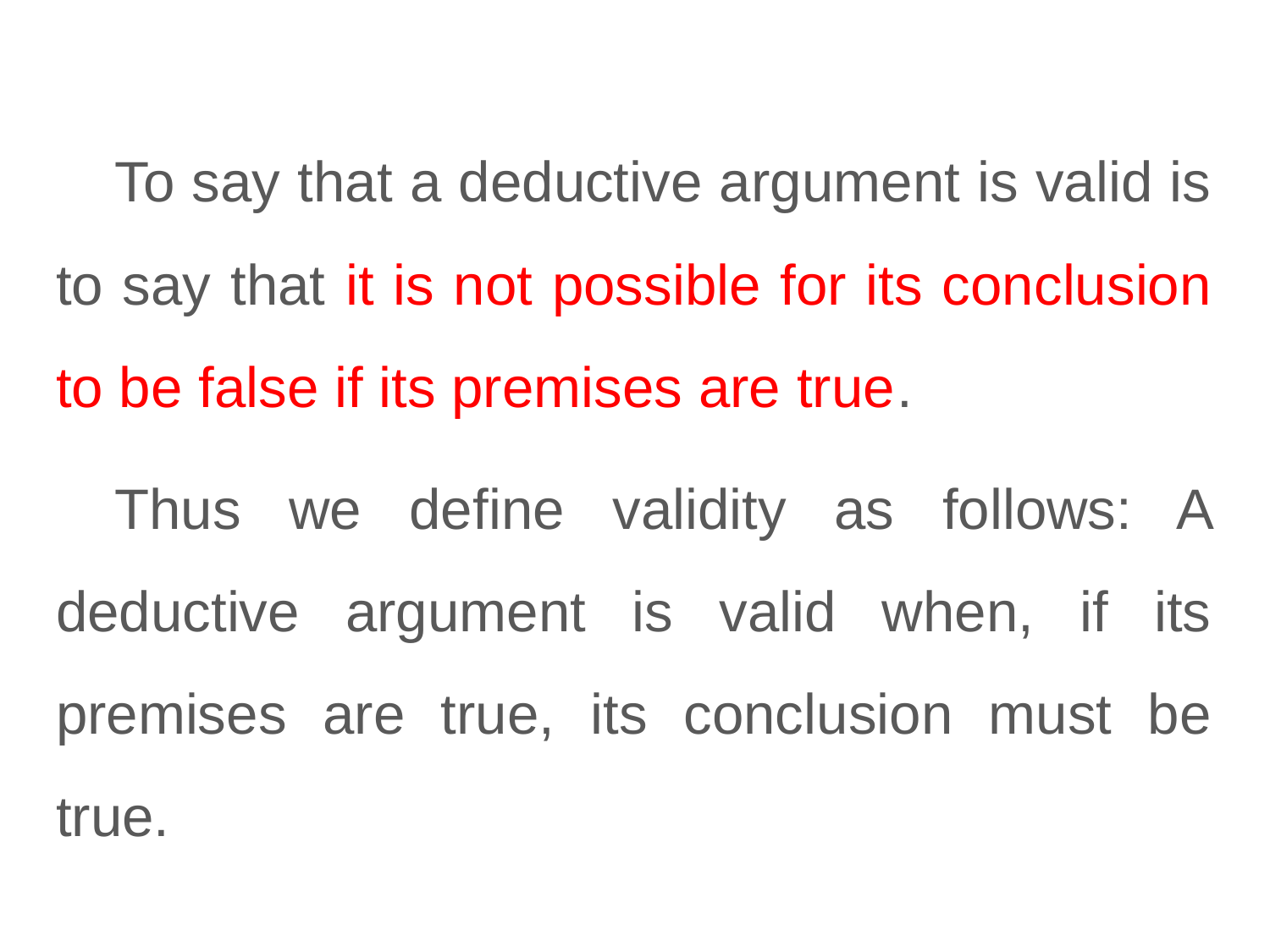

#
To say that a deductive argument is valid is to say that it is not possible for its conclusion to be false if its premises are true.
Thus we define validity as follows: A deductive argument is valid when, if its premises are true, its conclusion must be true.